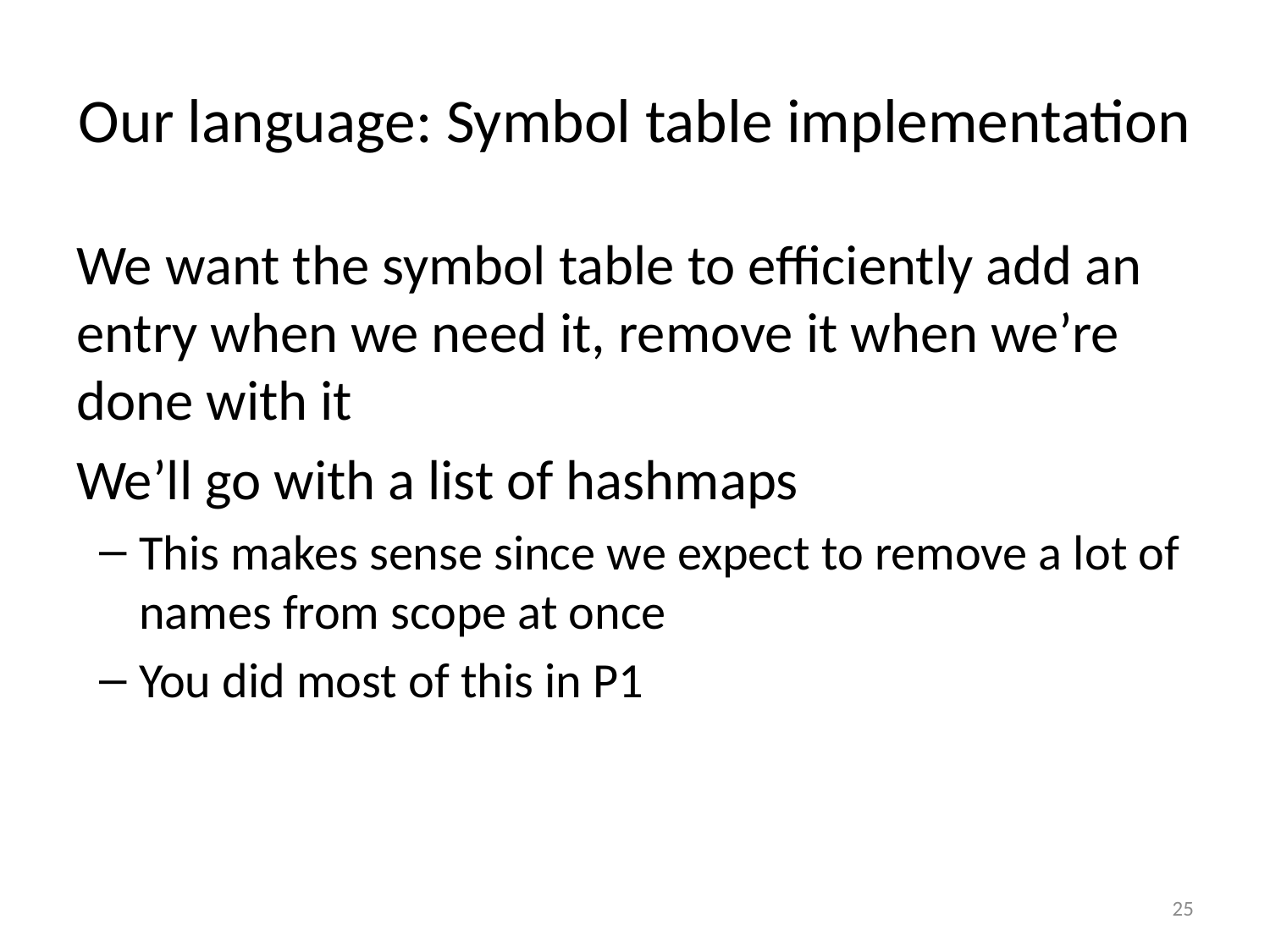

# Our language: Symbol table implementation
We want the symbol table to efficiently add an entry when we need it, remove it when we’re done with it
We’ll go with a list of hashmaps
This makes sense since we expect to remove a lot of names from scope at once
You did most of this in P1
25